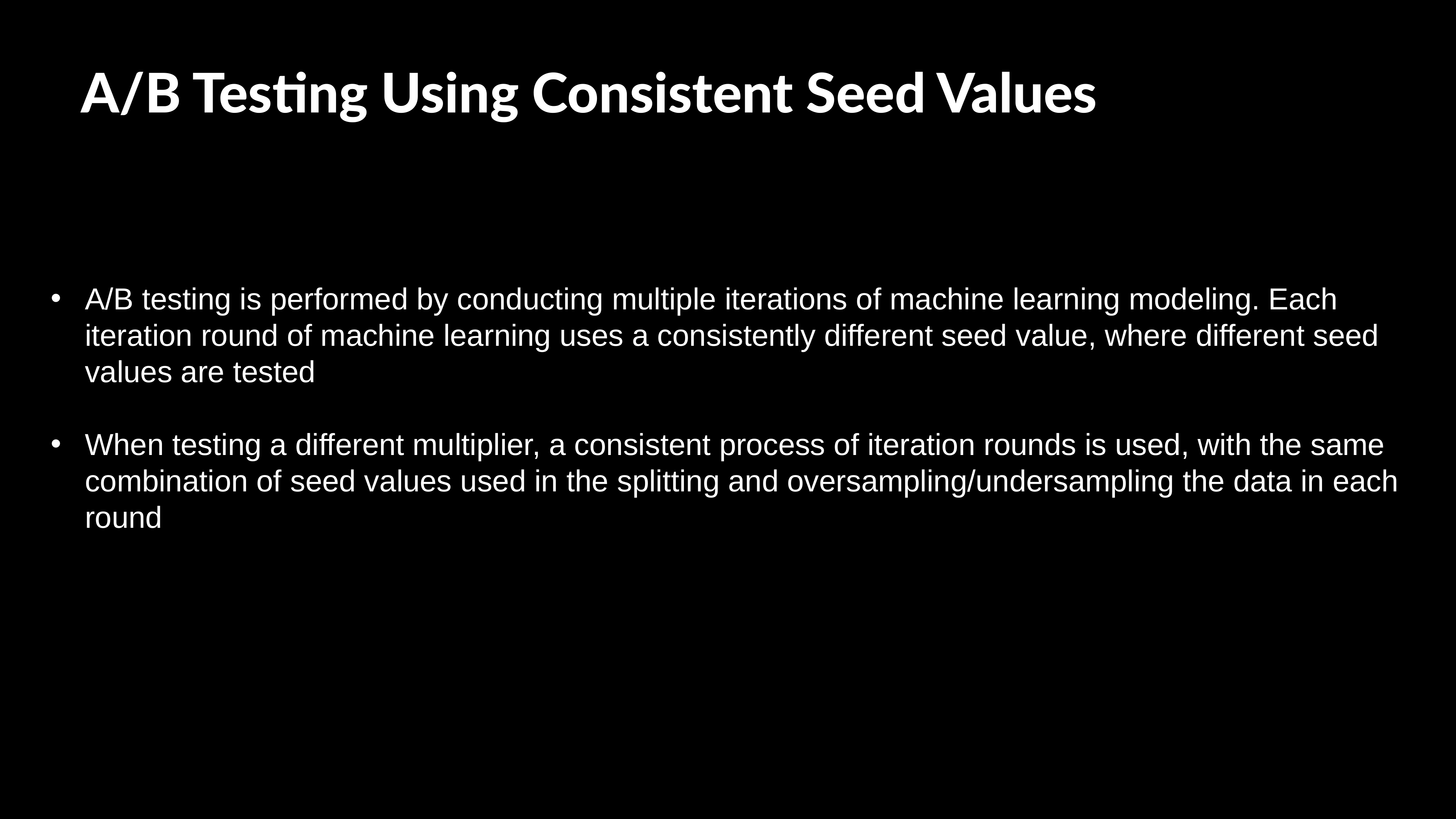

A/B Testing Using Consistent Seed Values
A/B testing is performed by conducting multiple iterations of machine learning modeling. Each iteration round of machine learning uses a consistently different seed value, where different seed values are tested

When testing a different multiplier, a consistent process of iteration rounds is used, with the same combination of seed values used in the splitting and oversampling/undersampling the data in each round